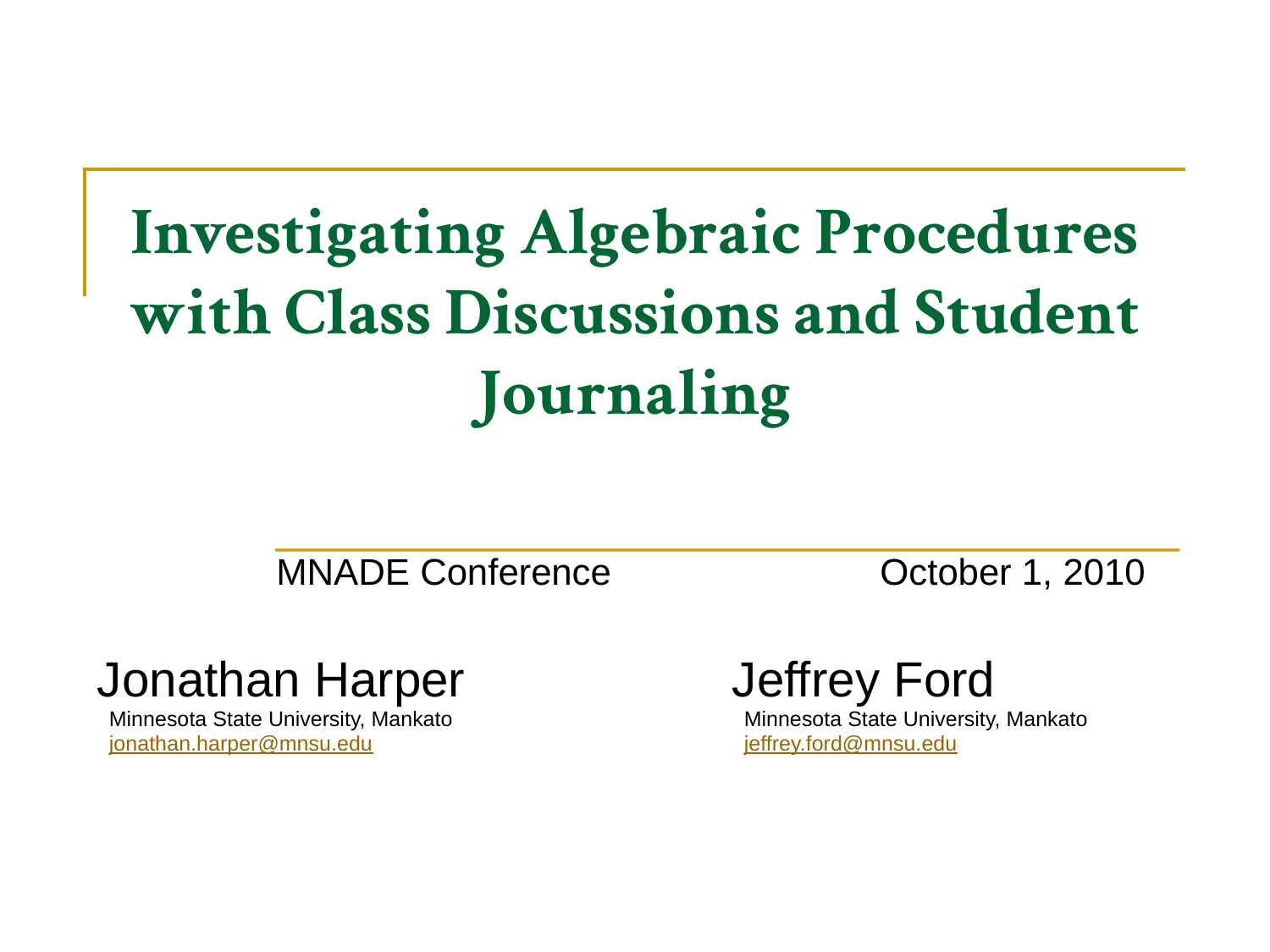

# Investigating Algebraic Procedures with Class Discussions and Student Journaling
	     MNADE Conference  	          	  October 1, 2010

Jonathan Harper			Jeffrey Ford
  Minnesota State University, Mankato			  Minnesota State University, Mankato
  jonathan.harper@mnsu.edu			  jeffrey.ford@mnsu.edu